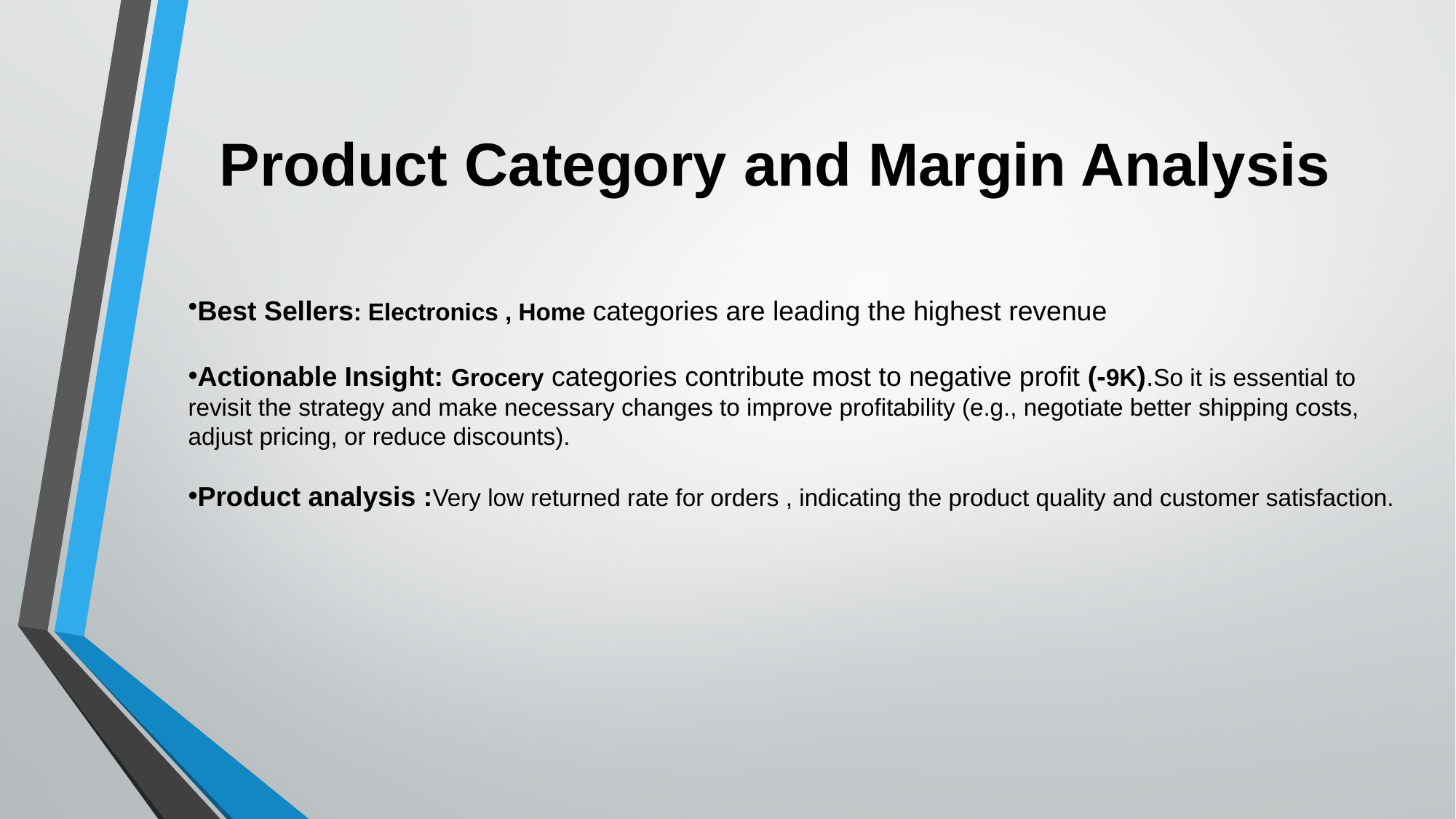

# Product Category and Margin Analysis
Best Sellers: Electronics , Home categories are leading the highest revenue

Actionable Insight: Grocery categories contribute most to negative profit (-9K).So it is essential to revisit the strategy and make necessary changes to improve profitability (e.g., negotiate better shipping costs, adjust pricing, or reduce discounts).

Product analysis :Very low returned rate for orders , indicating the product quality and customer satisfaction.